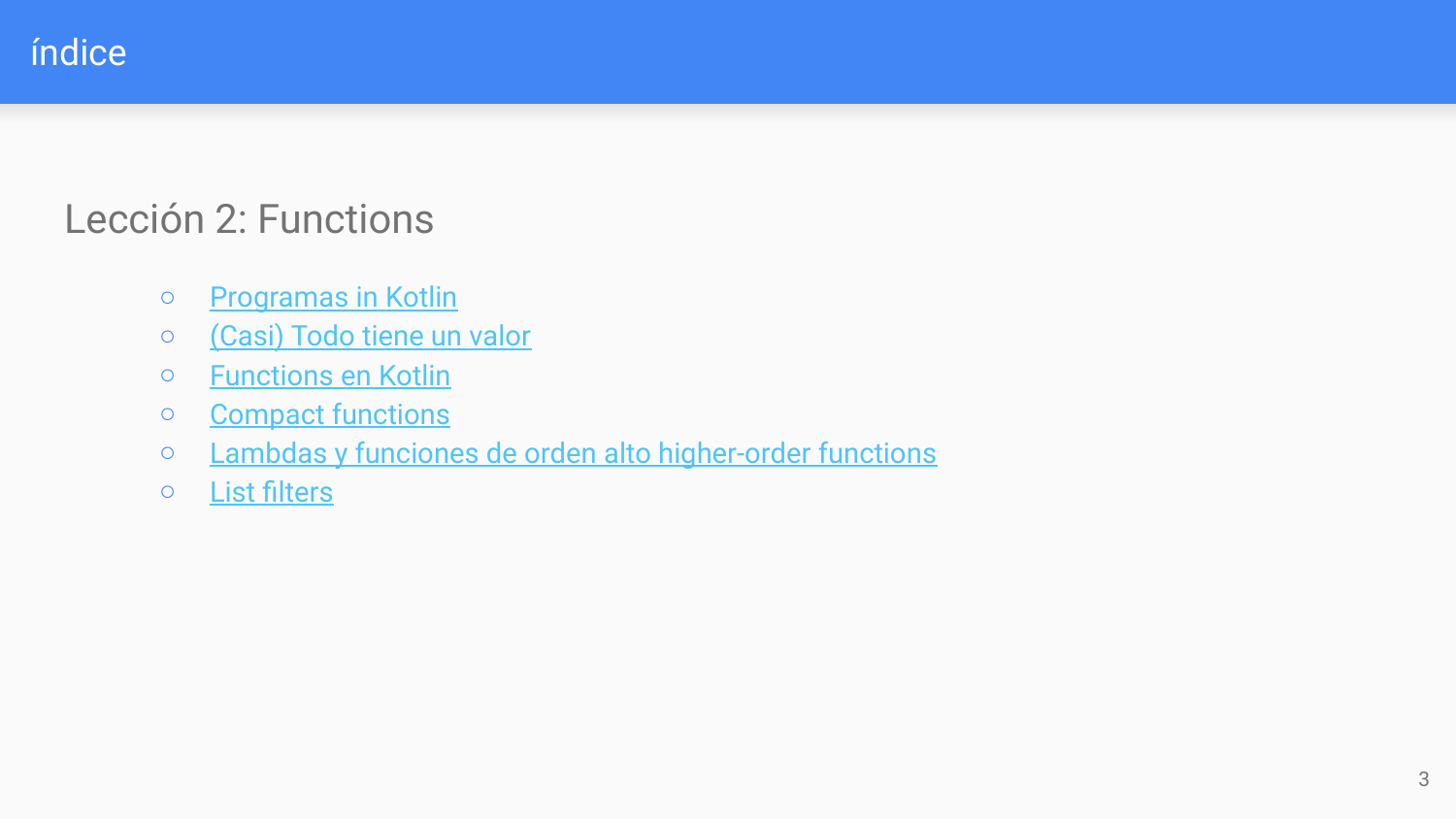

# índice
Lección 2: Functions
Programas in Kotlin
(Casi) Todo tiene un valor
Functions en Kotlin
Compact functions
Lambdas y funciones de orden alto higher-order functions
List filters
3